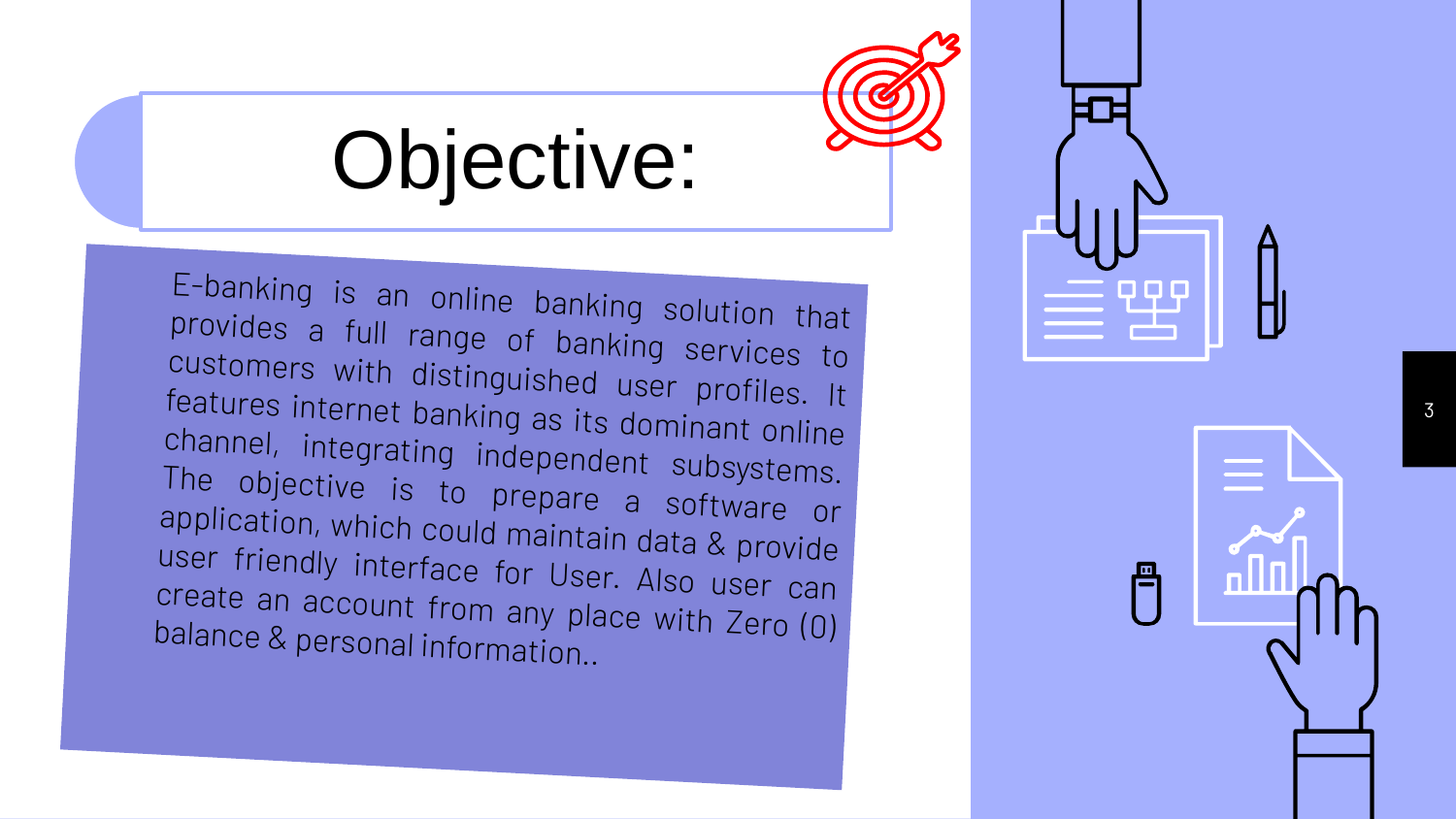

Objective:
	E-banking is an online banking solution that provides a full range of banking services to customers with distinguished user profiles. It features internet banking as its dominant online channel, integrating independent subsystems. The objective is to prepare a software or application, which could maintain data & provide user friendly interface for User. Also user can create an account from any place with Zero (0) balance & personal information..

3